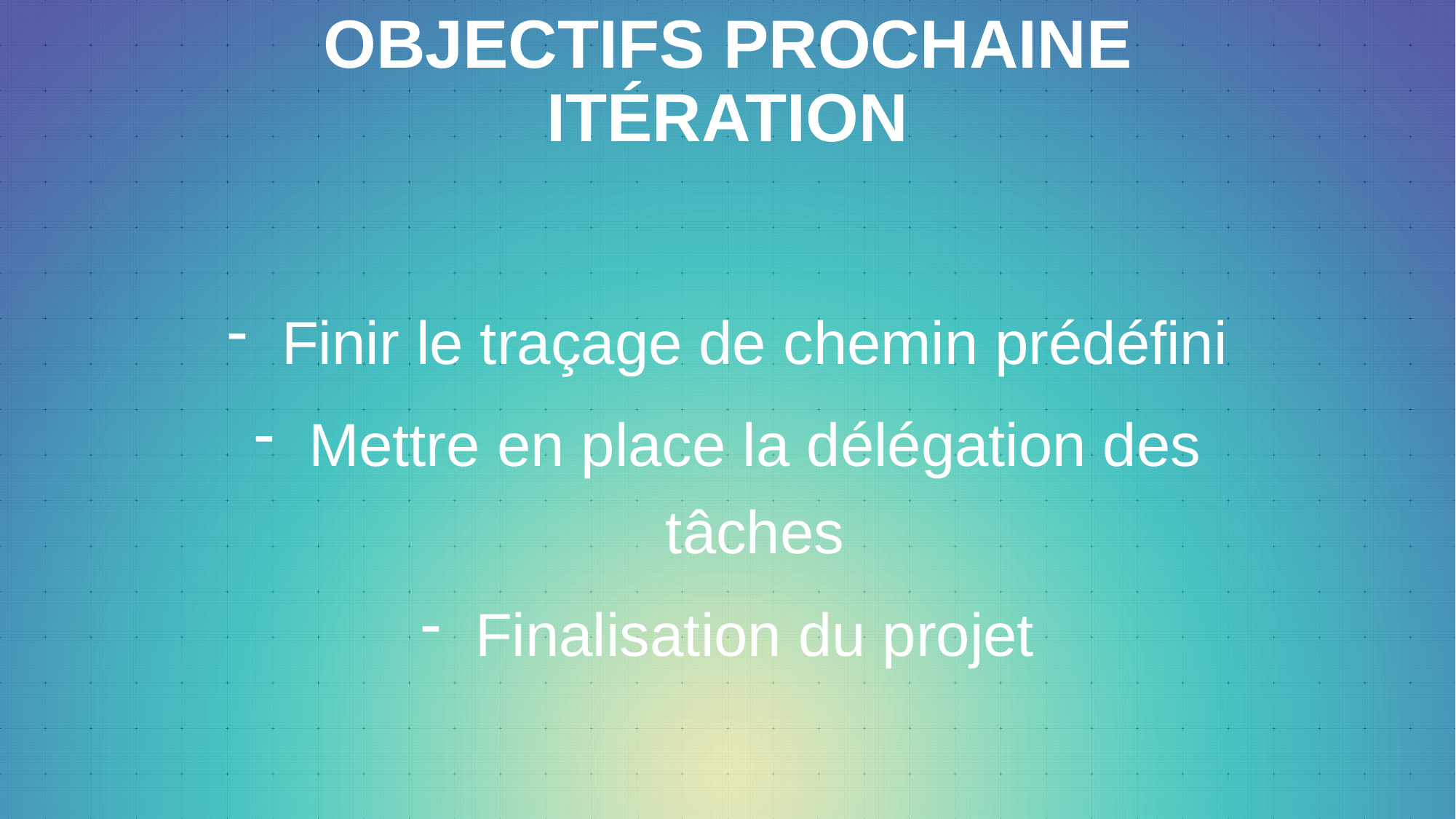

# Objectifs prochaine itération
Finir le traçage de chemin prédéfini
Mettre en place la délégation des tâches
Finalisation du projet